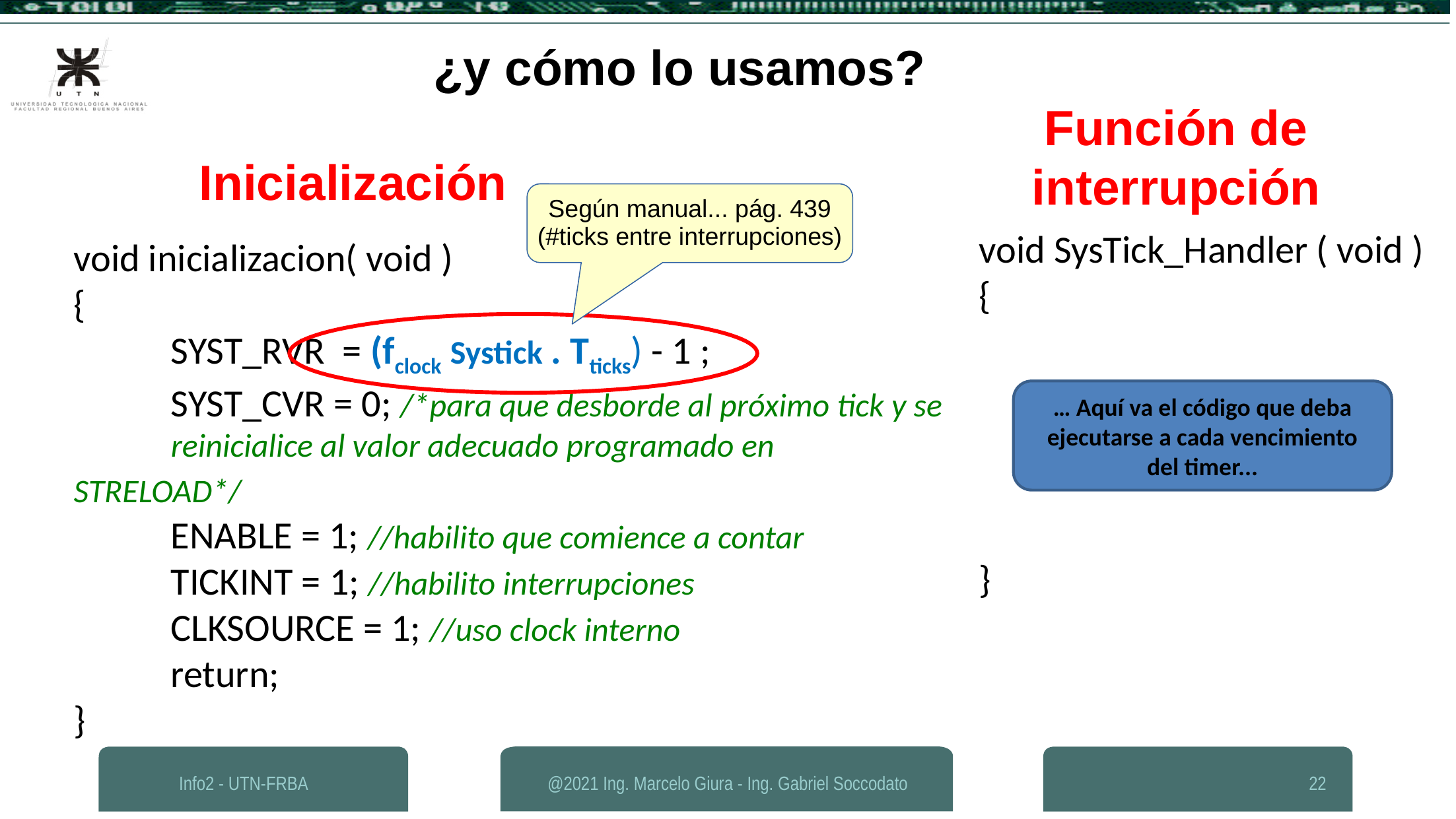

¿y cómo lo usamos?
Función de interrupción
Inicialización
Según manual... pág. 439
(#ticks entre interrupciones)
void SysTick_Handler ( void )
{

}
void inicializacion( void )
{
		SYST_RVR  = (fclock Systick . Tticks) - 1 ;
		SYST_CVR = 0; /*para que desborde al próximo tick y se
		reinicialice al valor adecuado programado en STRELOAD*/
		ENABLE = 1; //habilito que comience a contar
		TICKINT = 1; //habilito interrupciones
		CLKSOURCE = 1; //uso clock interno
		return;
}

… Aquí va el código que deba ejecutarse a cada vencimiento del timer...
Info2 - UTN-FRBA
@2021 Ing. Marcelo Giura - Ing. Gabriel Soccodato
22